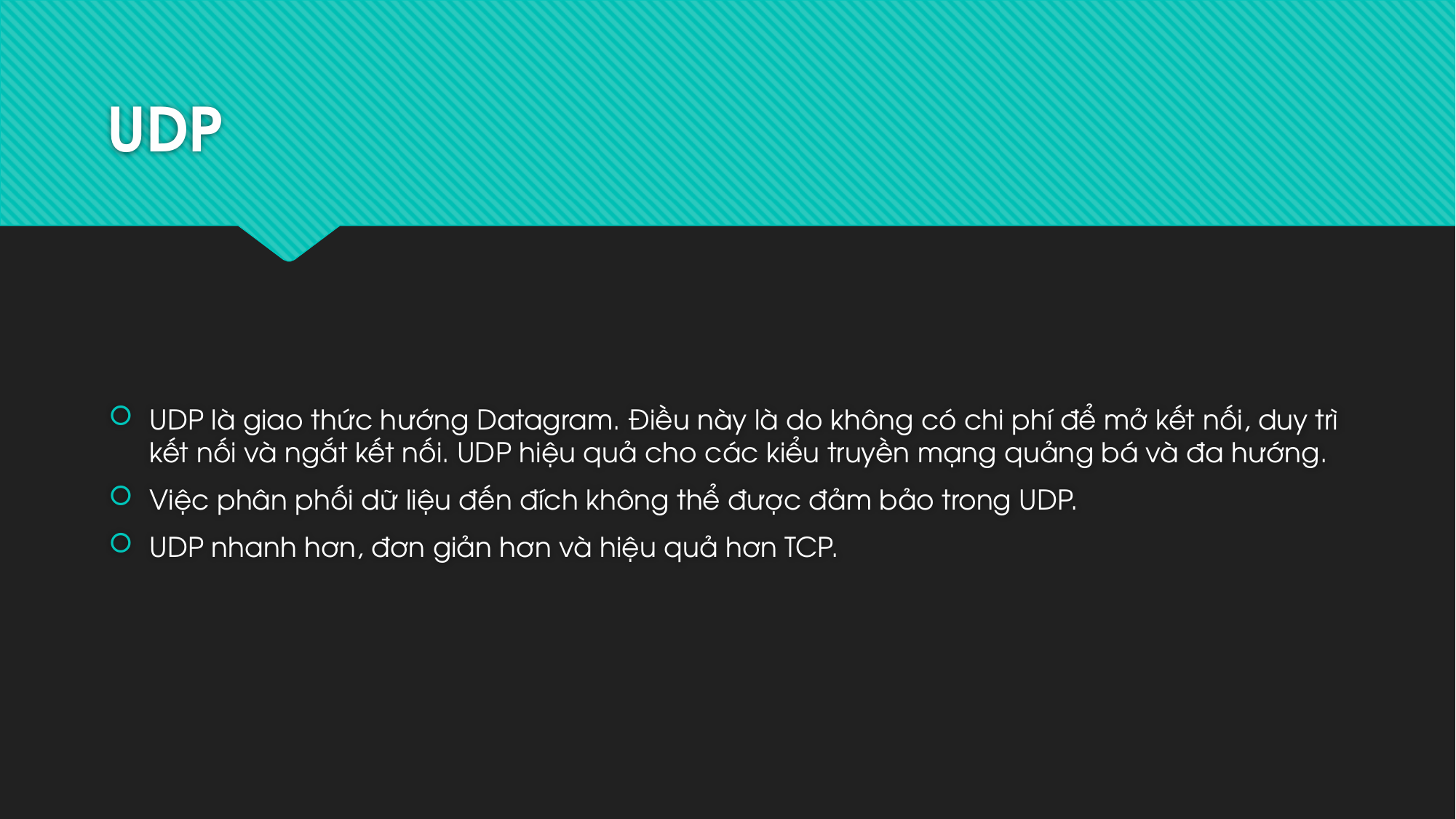

# UDP
UDP là giao thức hướng Datagram. Điều này là do không có chi phí để mở kết nối, duy trì kết nối và ngắt kết nối. UDP hiệu quả cho các kiểu truyền mạng quảng bá và đa hướng.
Việc phân phối dữ liệu đến đích không thể được đảm bảo trong UDP.
UDP nhanh hơn, đơn giản hơn và hiệu quả hơn TCP.